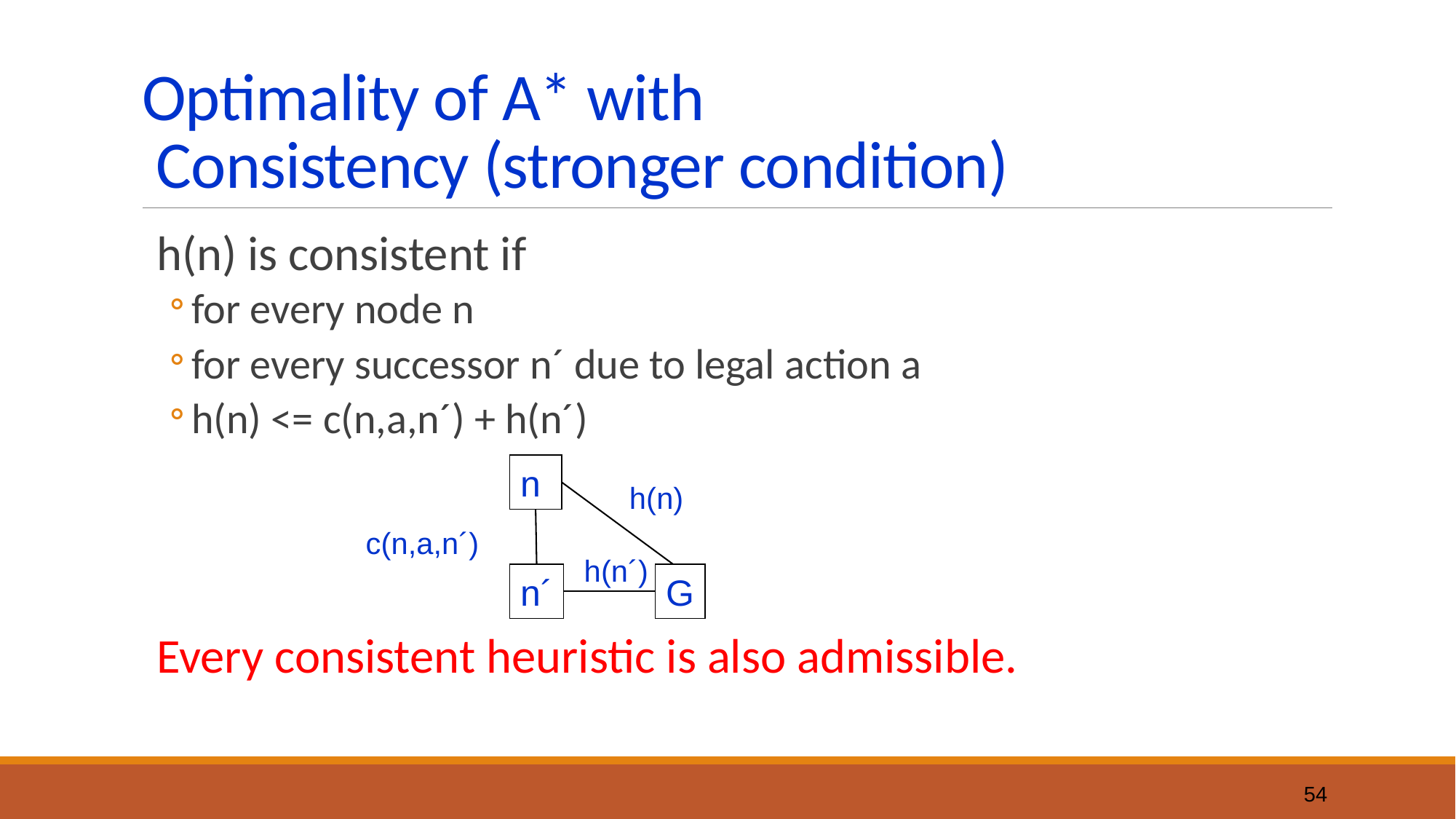

# Optimality of A* with Consistency (stronger condition)
h(n) is consistent if
for every node n
for every successor n´ due to legal action a
h(n) <= c(n,a,n´) + h(n´)

Every consistent heuristic is also admissible.
n
h(n)
c(n,a,n´)
h(n´)
n´
G
54